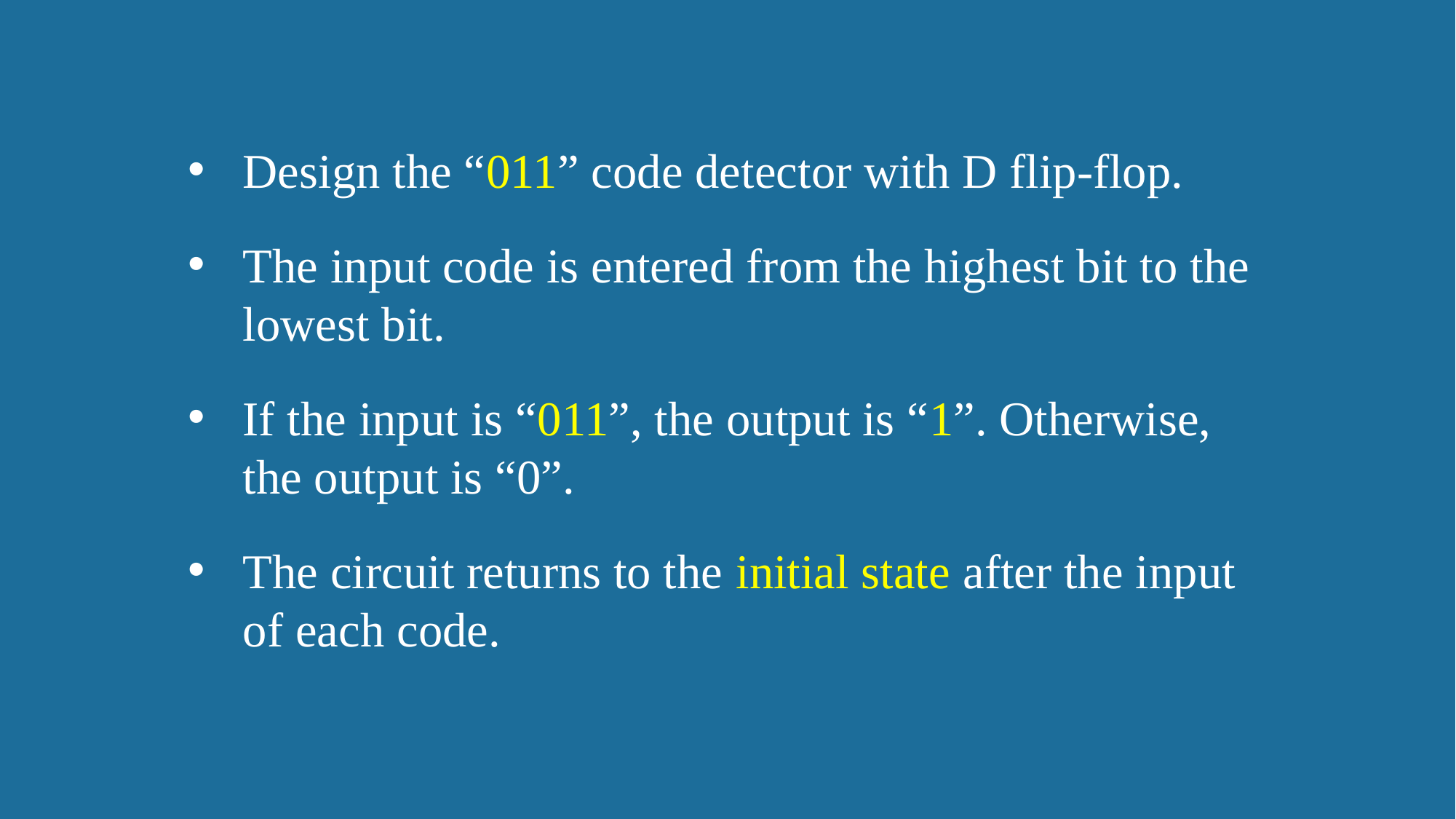

Design the “011” code detector with D flip-flop.
The input code is entered from the highest bit to the lowest bit.
If the input is “011”, the output is “1”. Otherwise, the output is “0”.
The circuit returns to the initial state after the input of each code.